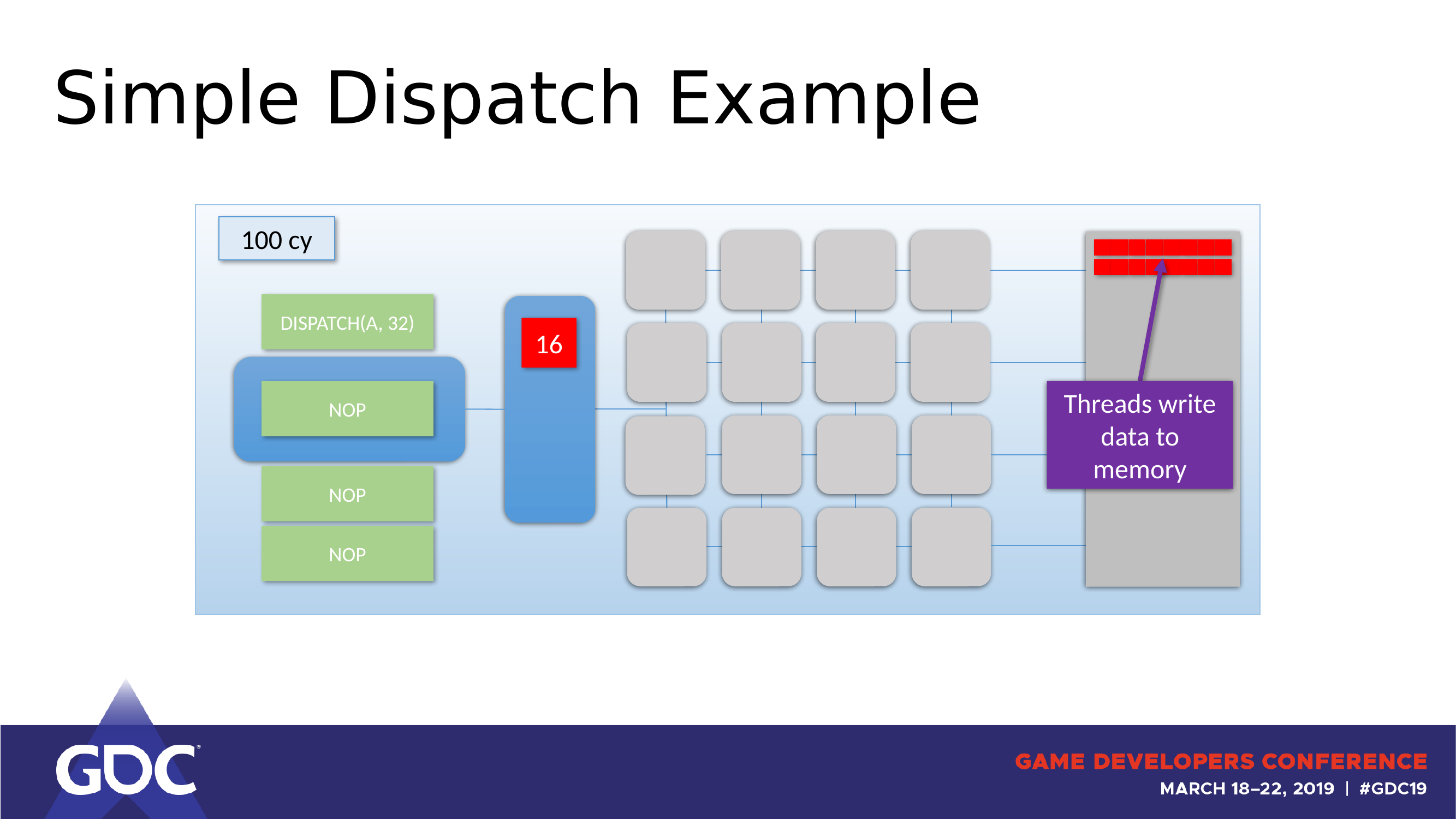

# Simple Dispatch Example

100 cy

DISPATCH(A, 32)

16

NOP

NOP

NOP
Threads write data to memory